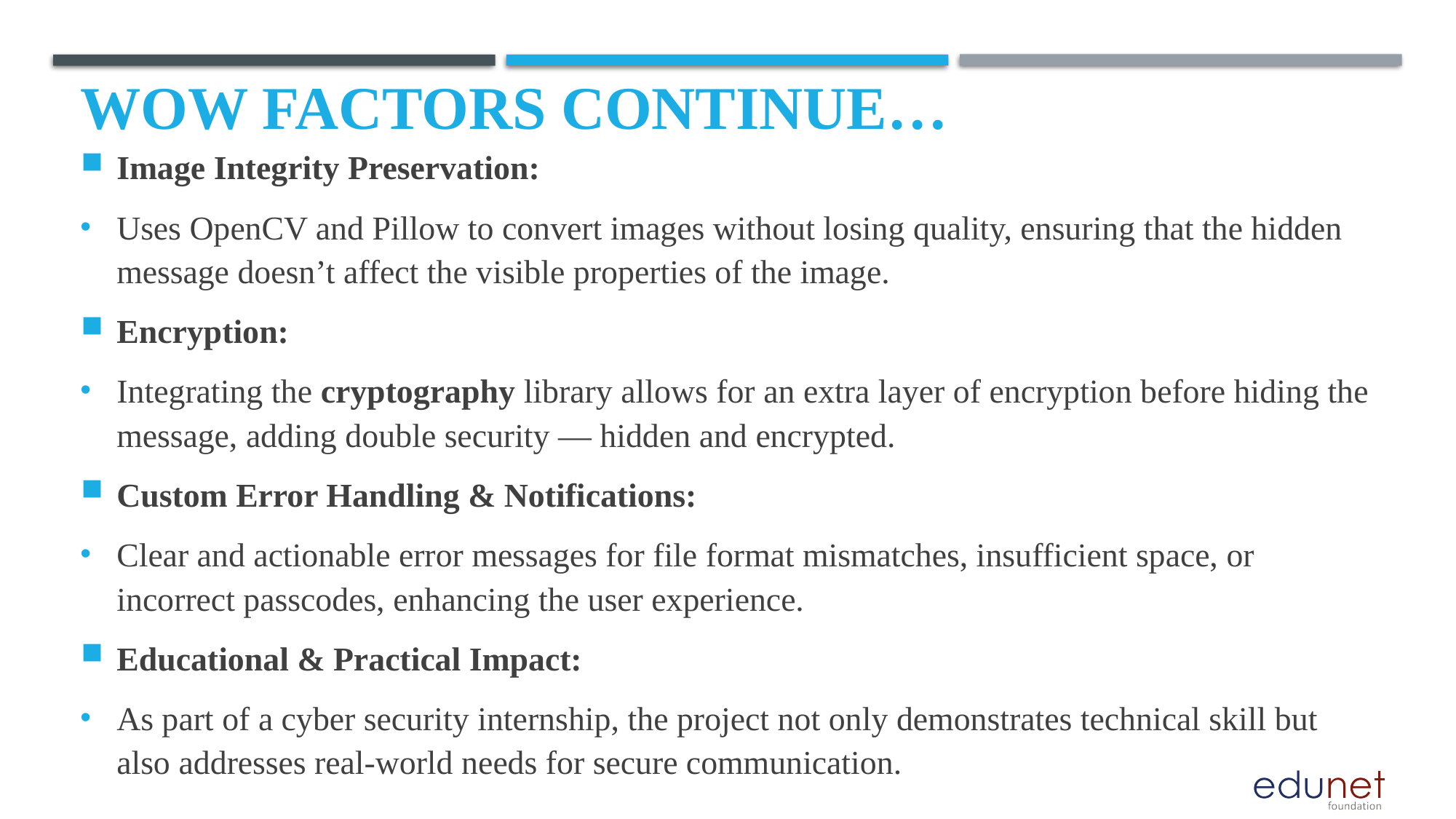

# Wow factors Continue…
Image Integrity Preservation:
Uses OpenCV and Pillow to convert images without losing quality, ensuring that the hidden message doesn’t affect the visible properties of the image.
Encryption:
Integrating the cryptography library allows for an extra layer of encryption before hiding the message, adding double security — hidden and encrypted.
Custom Error Handling & Notifications:
Clear and actionable error messages for file format mismatches, insufficient space, or incorrect passcodes, enhancing the user experience.
Educational & Practical Impact:
As part of a cyber security internship, the project not only demonstrates technical skill but also addresses real-world needs for secure communication.